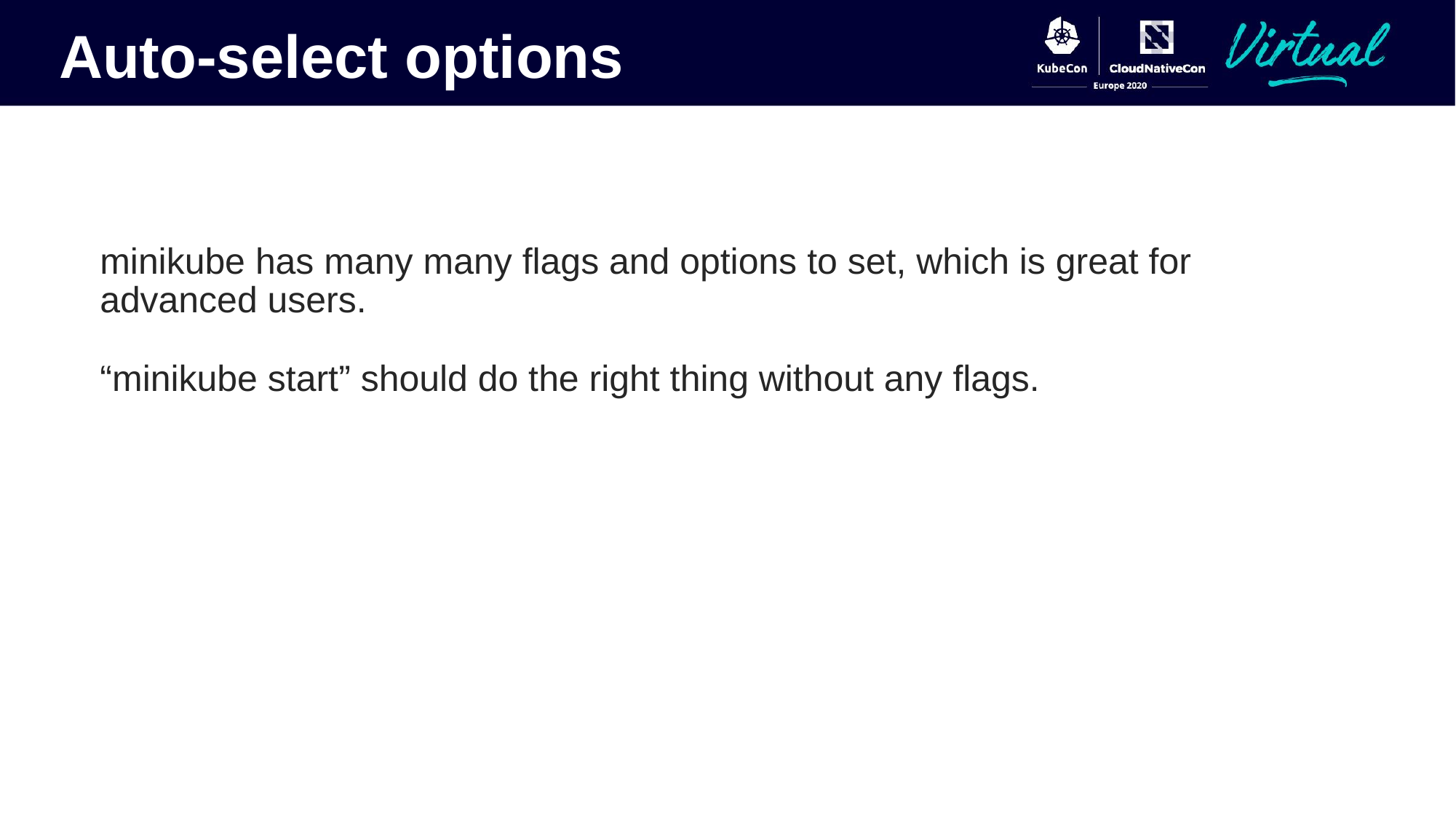

Auto-select options
minikube has many many flags and options to set, which is great for advanced users.

“minikube start” should do the right thing without any flags.